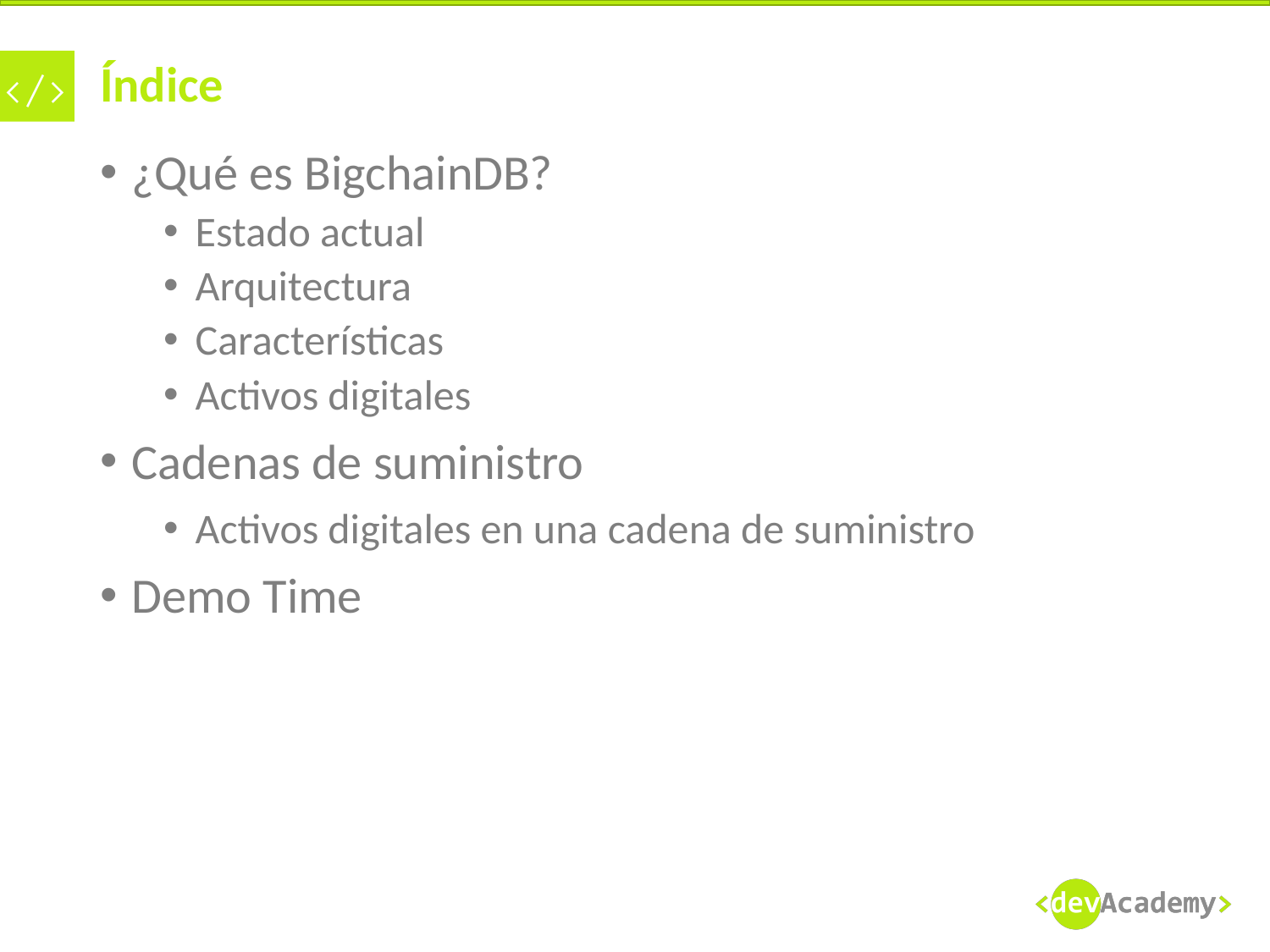

# Índice
¿Qué es BigchainDB?
Estado actual
Arquitectura
Características
Activos digitales
Cadenas de suministro
Activos digitales en una cadena de suministro
Demo Time